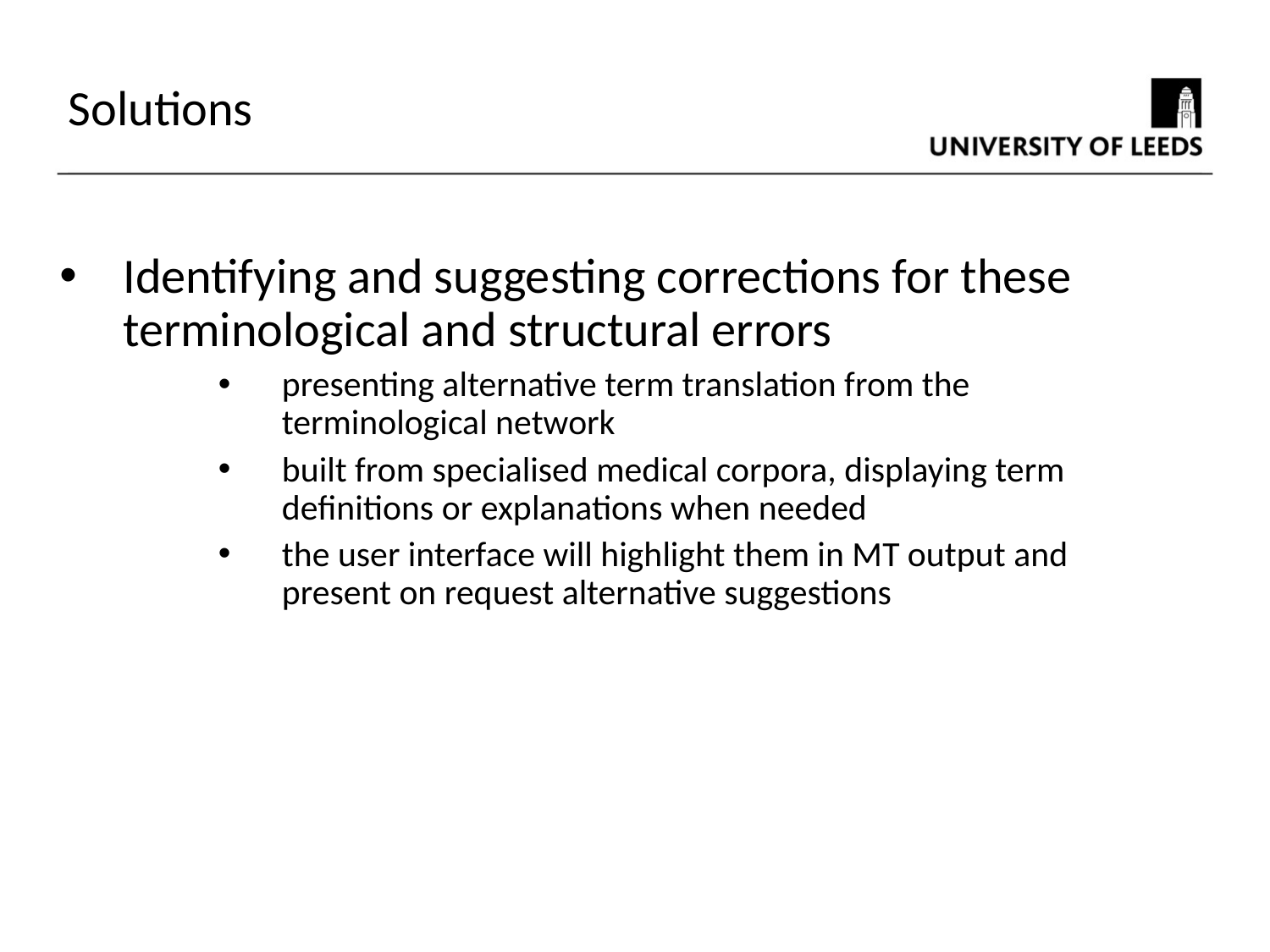

Solutions
Identifying and suggesting corrections for these terminological and structural errors
presenting alternative term translation from the terminological network
built from specialised medical corpora, displaying term definitions or explanations when needed
the user interface will highlight them in MT output and present on request alternative suggestions